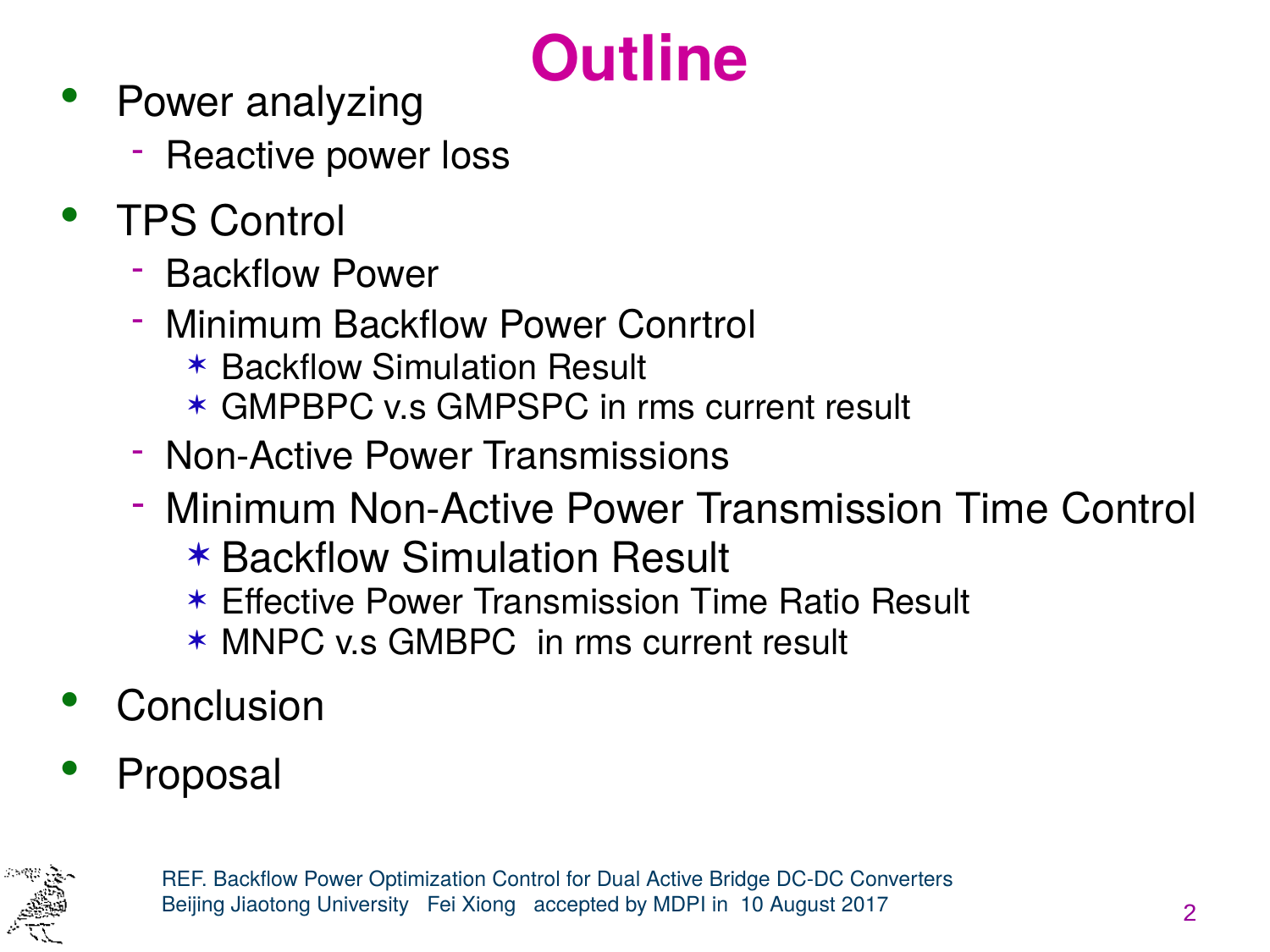

# Outline
Power analyzing
Reactive power loss
TPS Control
Backflow Power
Minimum Backflow Power Conrtrol
Backflow Simulation Result
GMPBPC v.s GMPSPC in rms current result
Non-Active Power Transmissions
Minimum Non-Active Power Transmission Time Control
Backflow Simulation Result
Effective Power Transmission Time Ratio Result
MNPC v.s GMBPC  in rms current result
Conclusion
Proposal

REF. Backflow Power Optimization Control for Dual Active Bridge DC-DC Converters
Beijing Jiaotong University   Fei Xiong   accepted by MDPI in  10 August 2017
2